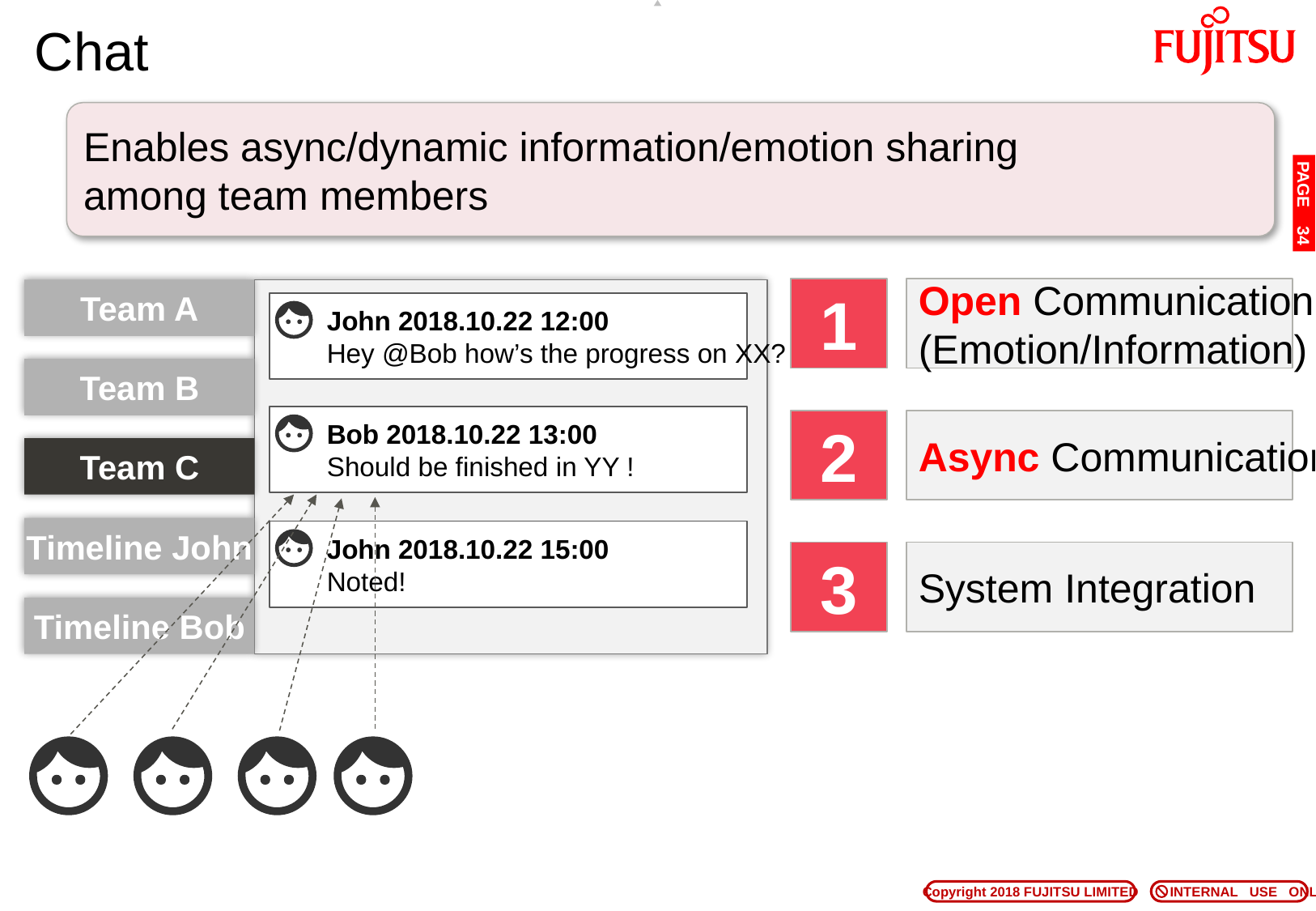

# Chat
Enables async/dynamic information/emotion sharing
among team members
PAGE    34
1
Open Communication
(Emotion/Information)

Team A
      John 2018.10.22 12:00
      Hey @Bob how’s the progress on XX?

Team B
      Bob 2018.10.22 13:00
      Should be finished in YY !
2
Async Communication

Team C
Timeline John
      John 2018.10.22 15:00
      Noted!

3
System Integration
Timeline Bob